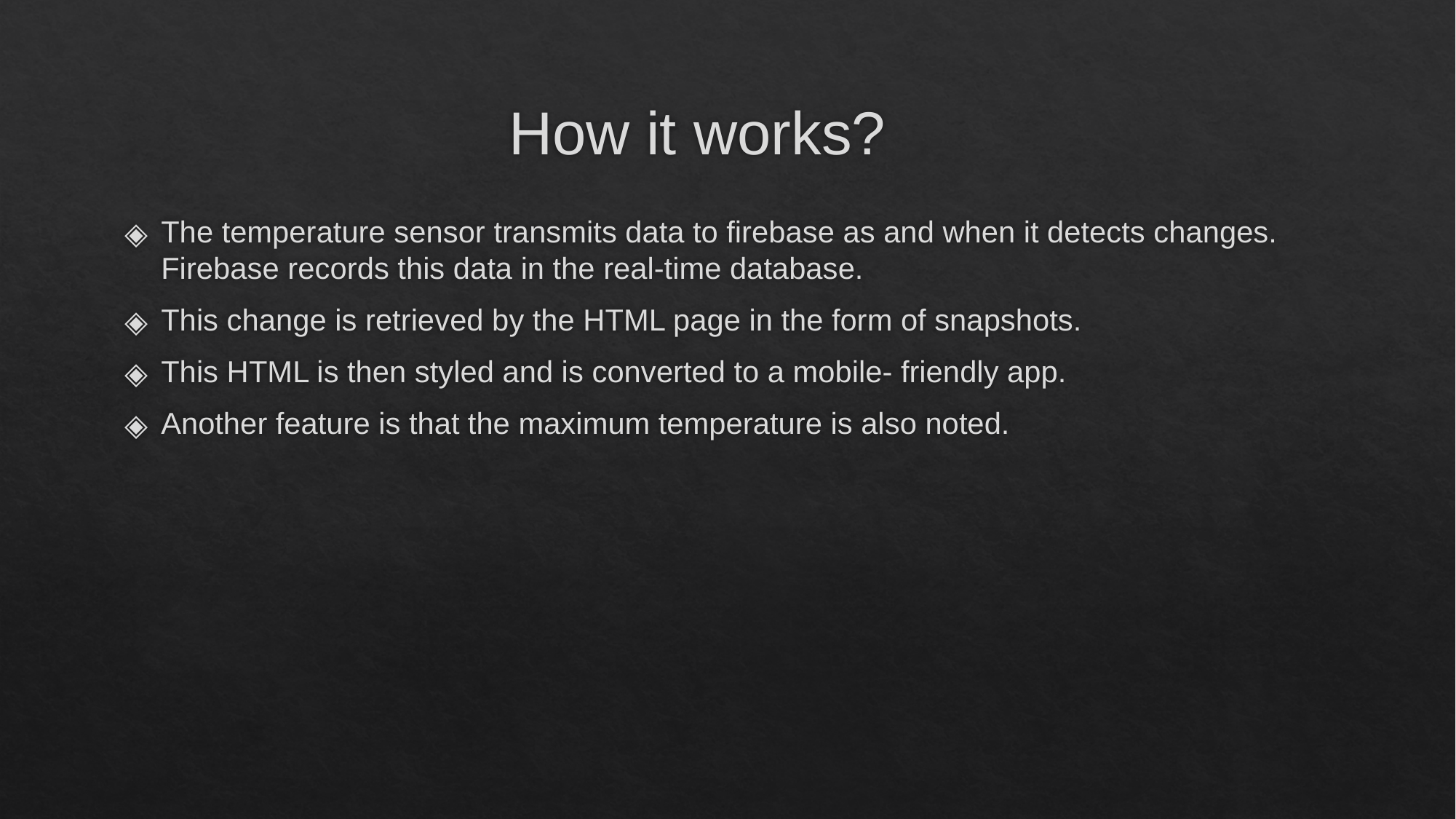

# How it works?
The temperature sensor transmits data to firebase as and when it detects changes. Firebase records this data in the real-time database.
This change is retrieved by the HTML page in the form of snapshots.
This HTML is then styled and is converted to a mobile- friendly app.
Another feature is that the maximum temperature is also noted.